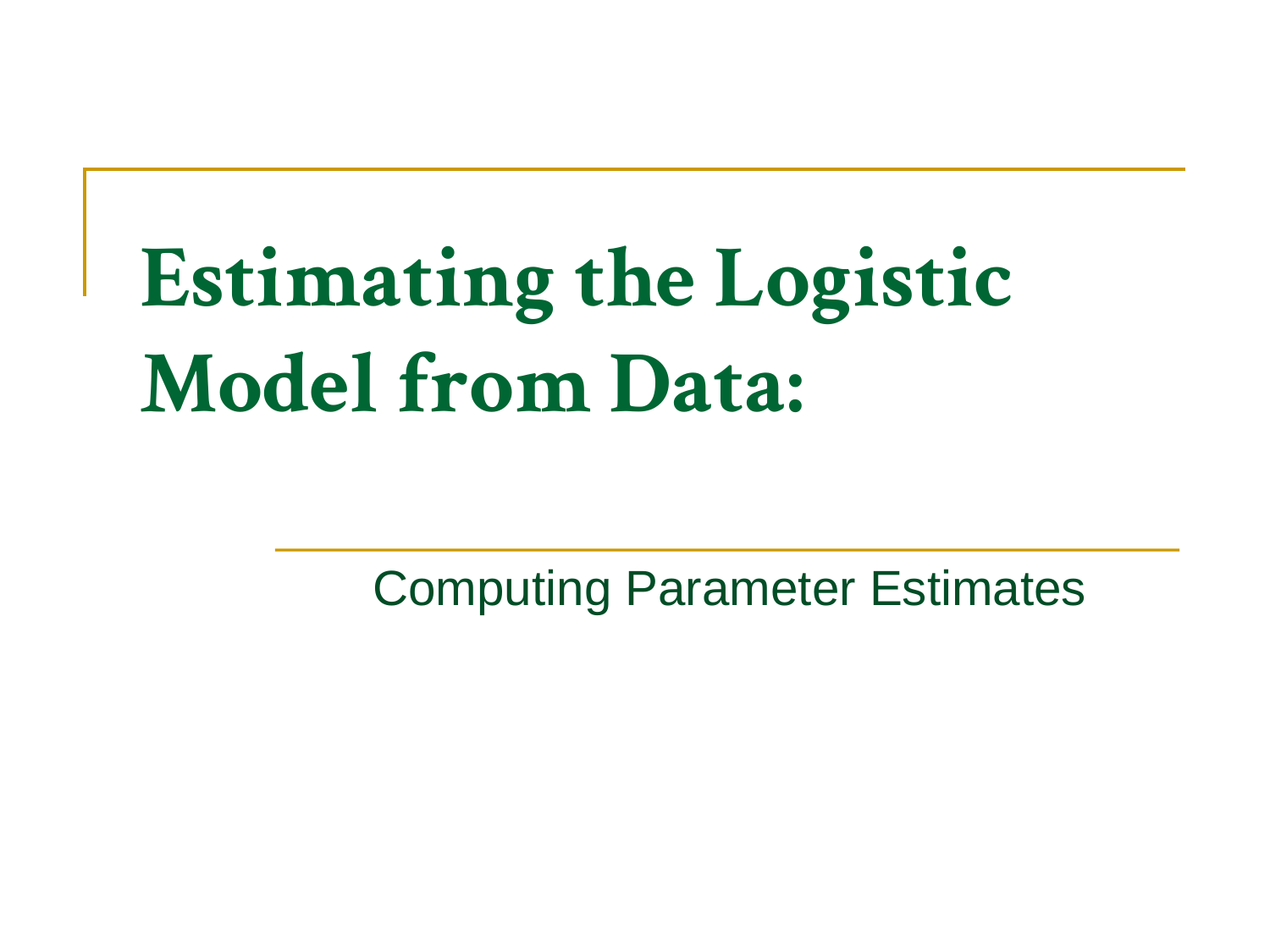

# Estimating the Logistic Model from Data:
Computing Parameter Estimates